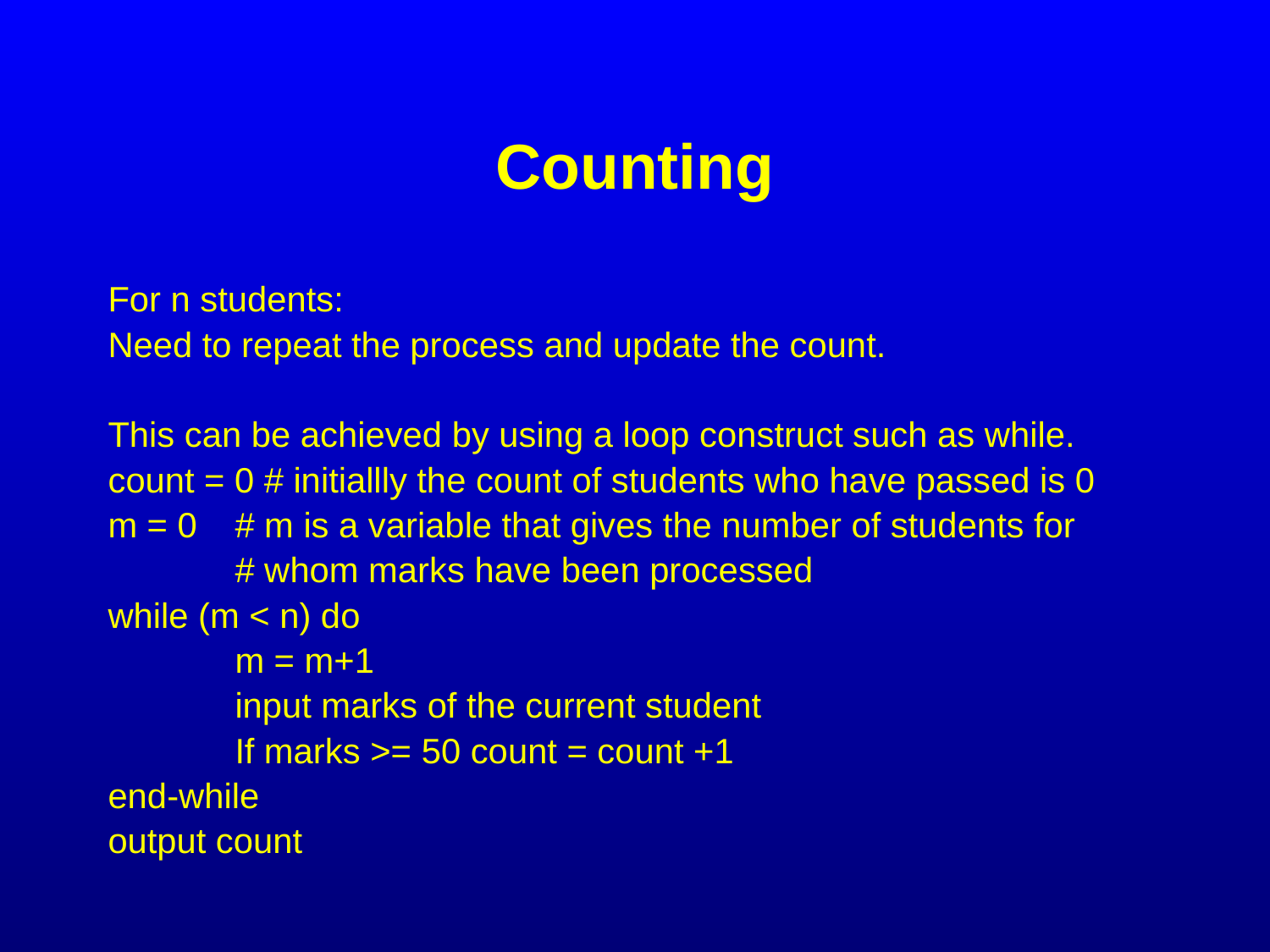

# Counting

For n students:
Need to repeat the process and update the count.

This can be achieved by using a loop construct such as while.
count = 0 # initiallly the count of students who have passed is 0
m = 0 	# m is a variable that gives the number of students for
	# whom marks have been processed
while (m < n) do
	m = m+1
	input marks of the current student
	If marks >= 50 count = count +1
end-while
output count